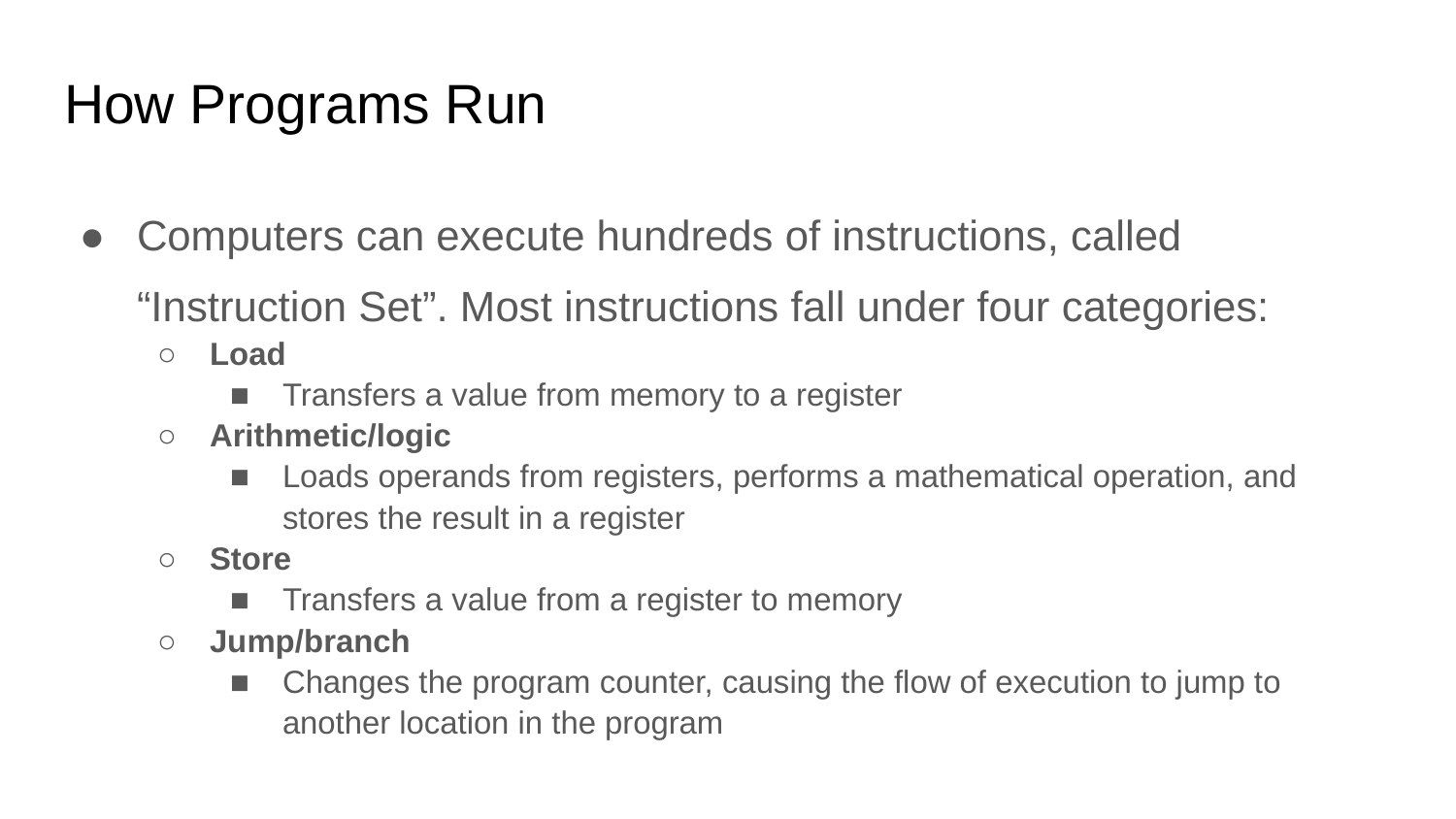

# How Programs Run
Computers can execute hundreds of instructions, called “Instruction Set”. Most instructions fall under four categories:
Load
Transfers a value from memory to a register
Arithmetic/logic
Loads operands from registers, performs a mathematical operation, and stores the result in a register
Store
Transfers a value from a register to memory
Jump/branch
Changes the program counter, causing the flow of execution to jump to another location in the program